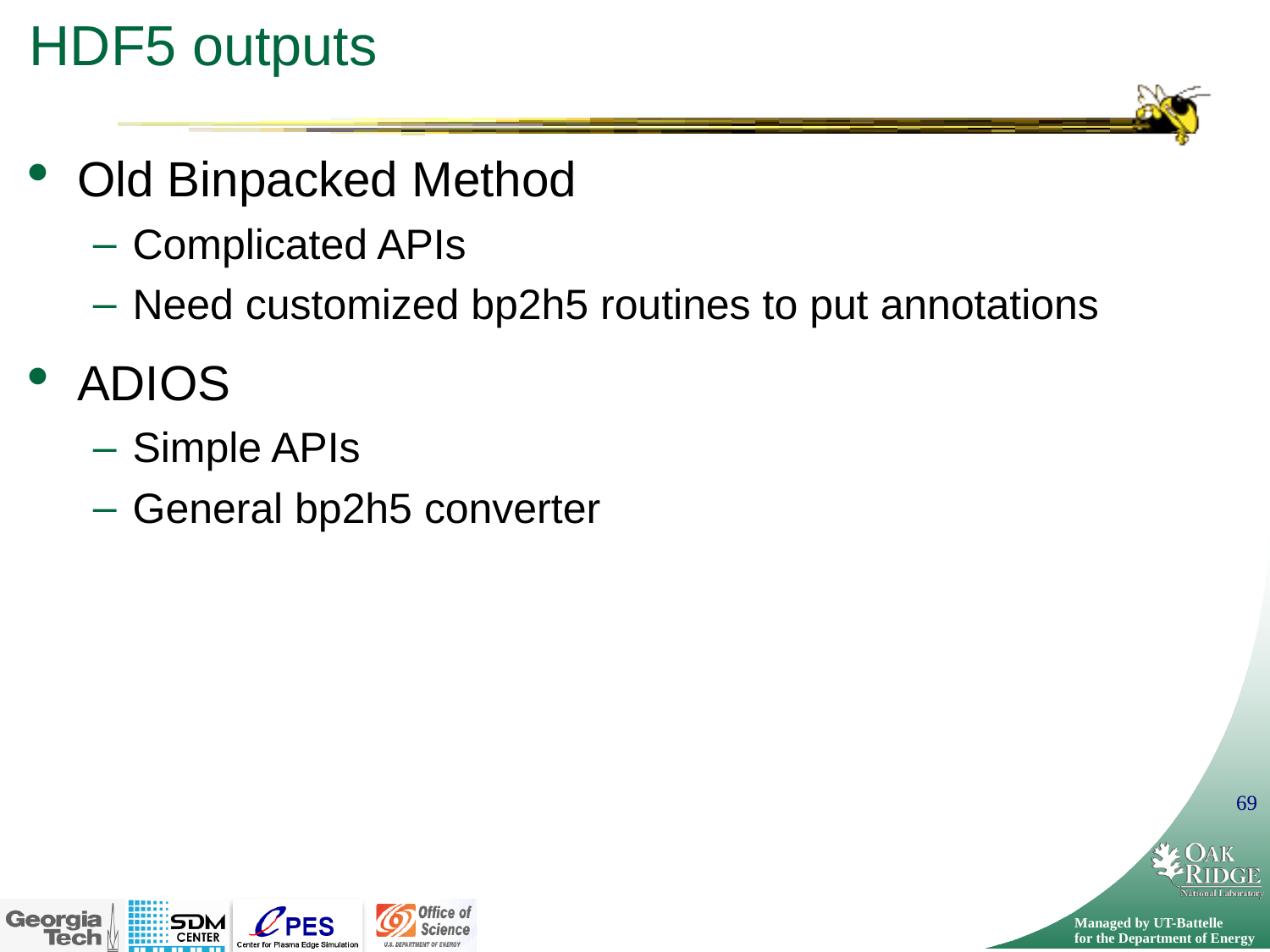

# HDF5 outputs
Old Binpacked Method
Complicated APIs
Need customized bp2h5 routines to put annotations
ADIOS
Simple APIs
General bp2h5 converter